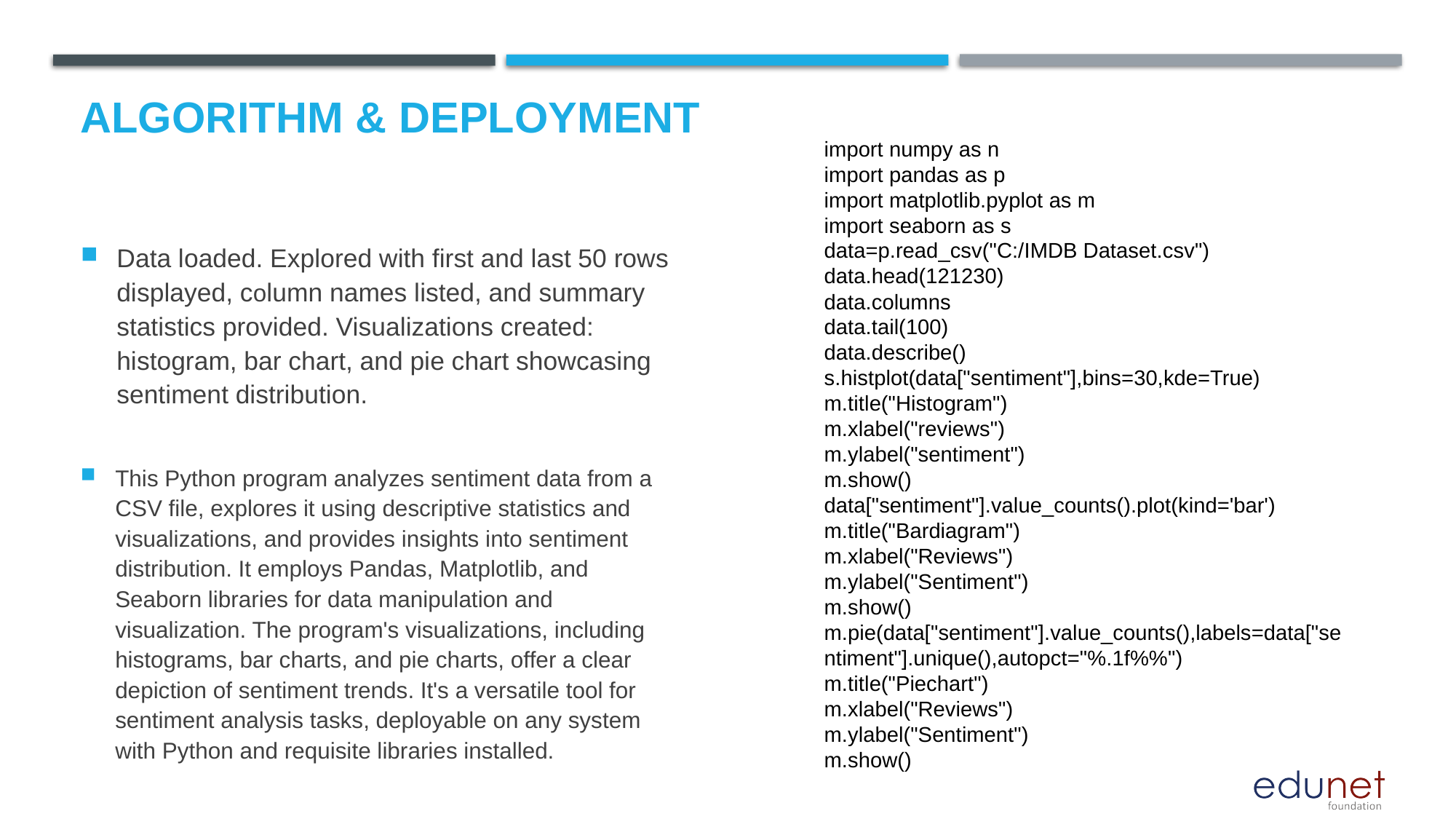

# Algorithm & Deployment
import numpy as n
import pandas as p
import matplotlib.pyplot as m
import seaborn as s
data=p.read_csv("C:/IMDB Dataset.csv")
data.head(121230)
data.columns
data.tail(100)
data.describe()
s.histplot(data["sentiment"],bins=30,kde=True)
m.title("Histogram")
m.xlabel("reviews")
m.ylabel("sentiment")
m.show()
data["sentiment"].value_counts().plot(kind='bar')
m.title("Bardiagram")
m.xlabel("Reviews")
m.ylabel("Sentiment")
m.show()
m.pie(data["sentiment"].value_counts(),labels=data["sentiment"].unique(),autopct="%.1f%%")
m.title("Piechart")
m.xlabel("Reviews")
m.ylabel("Sentiment")
m.show()

Data loaded. Explored with first and last 50 rows displayed, column names listed, and summary statistics provided. Visualizations created: histogram, bar chart, and pie chart showcasing sentiment distribution.
This Python program analyzes sentiment data from a CSV file, explores it using descriptive statistics and visualizations, and provides insights into sentiment distribution. It employs Pandas, Matplotlib, and Seaborn libraries for data manipulation and visualization. The program's visualizations, including histograms, bar charts, and pie charts, offer a clear depiction of sentiment trends. It's a versatile tool for sentiment analysis tasks, deployable on any system with Python and requisite libraries installed.